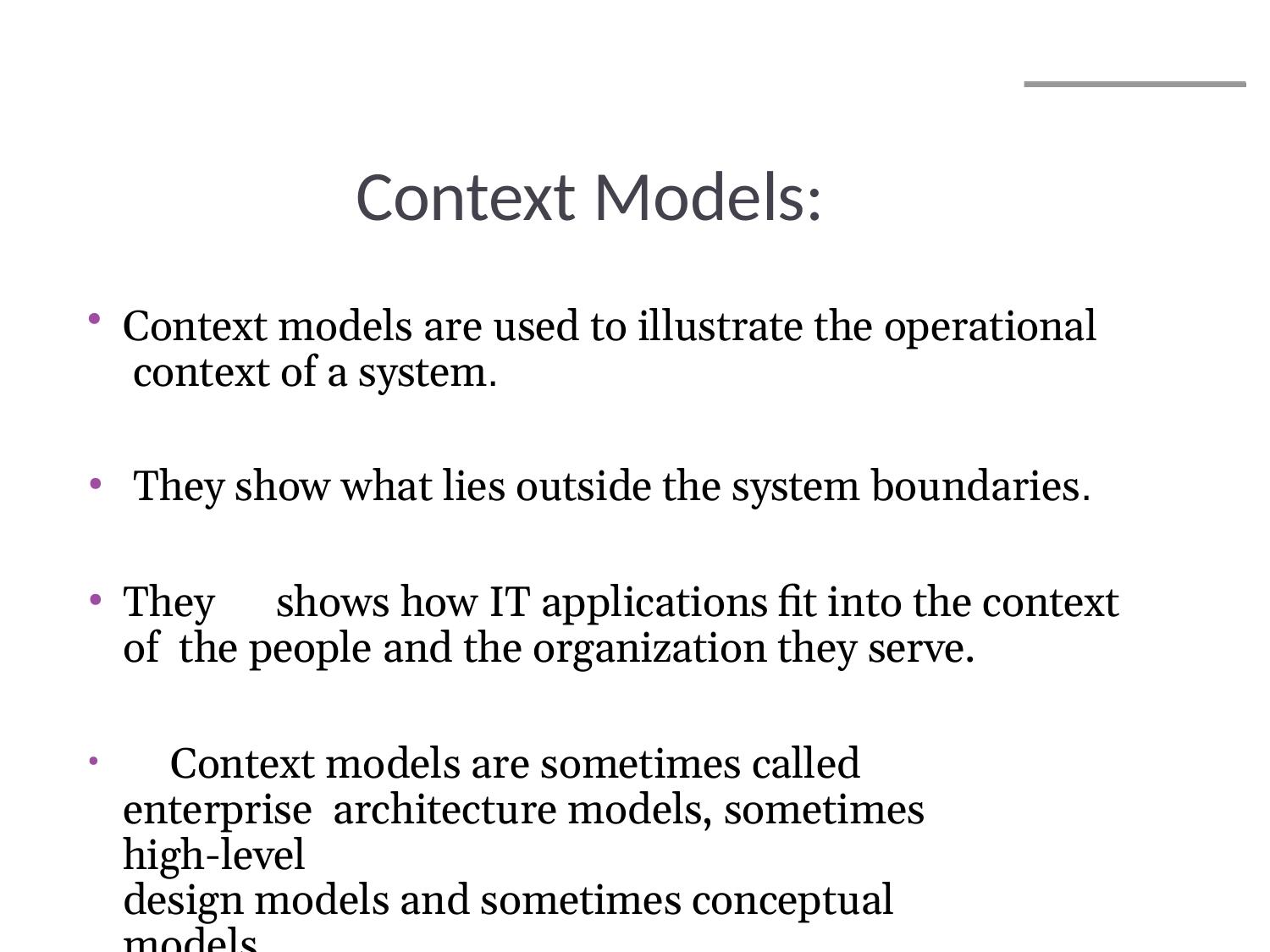

# Context Models:
Context models are used to illustrate the operational  context of a system.

They show what lies outside the system boundaries.

They	shows how IT applications fit into the context of  the people and the organization they serve.

	Context models are sometimes called enterprise  architecture models, sometimes high-level
design models and sometimes conceptual models.